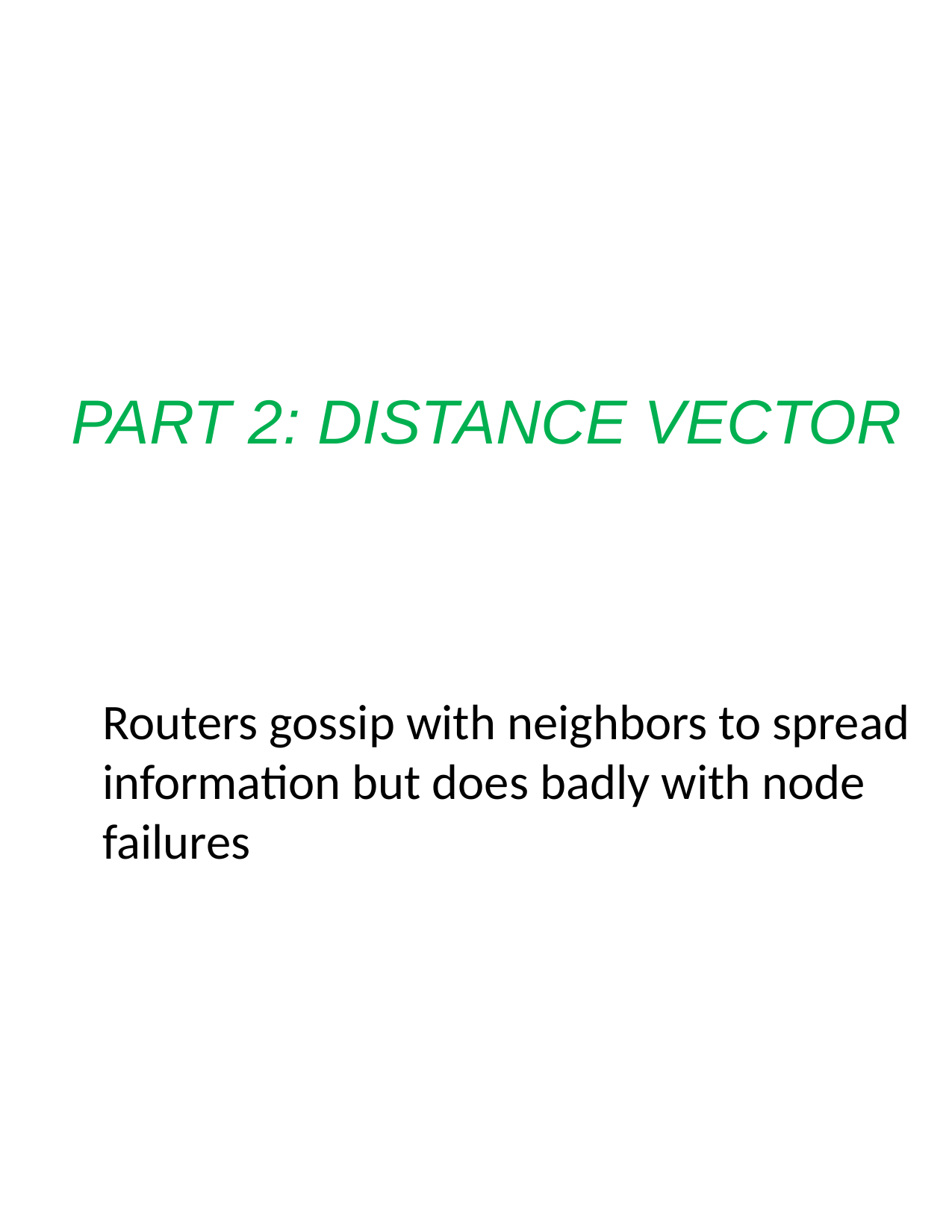

# PART 2: DISTANCE VECTOR
Routers gossip with neighbors to spread information but does badly with node failures